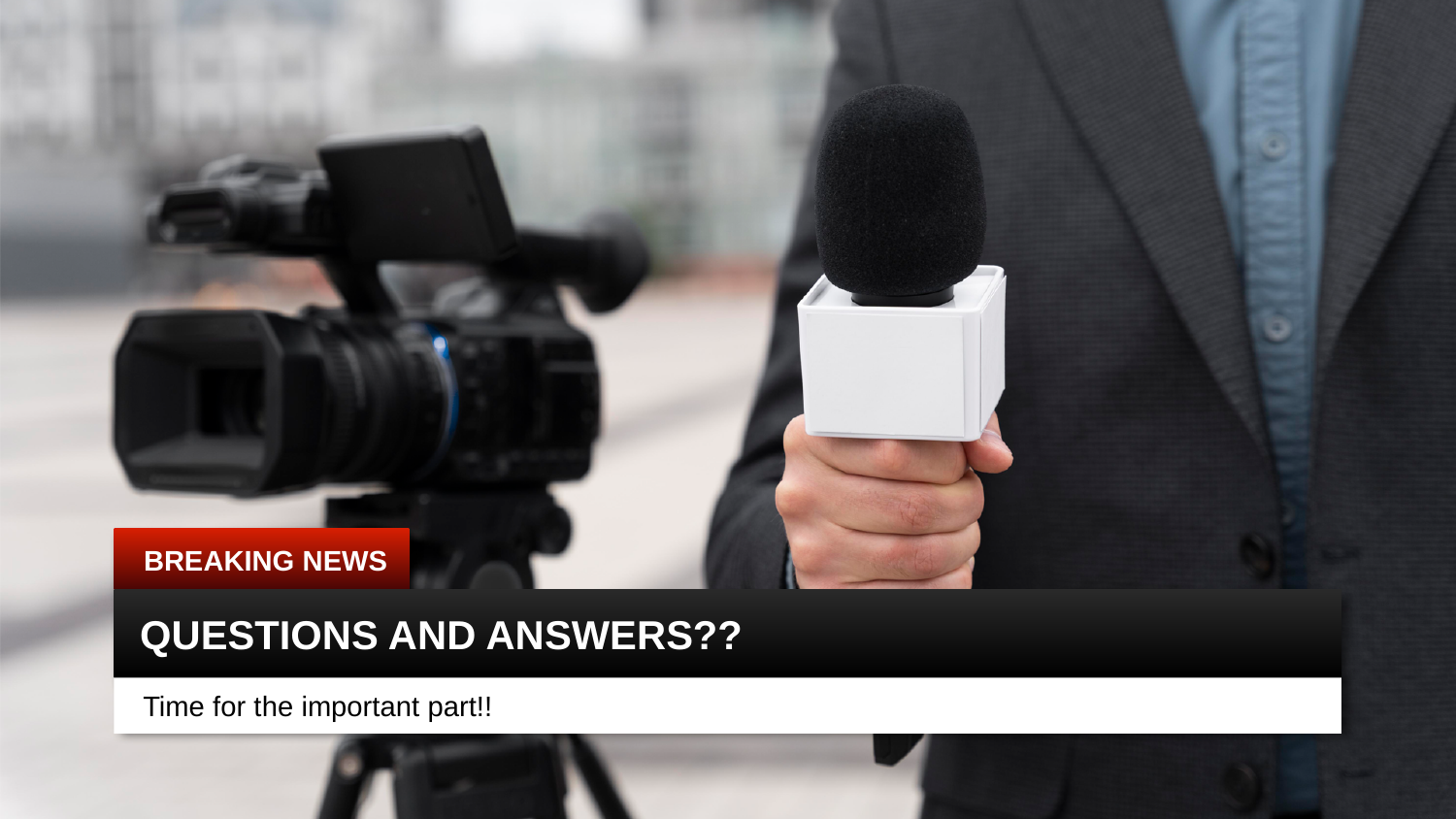

BREAKING NEWS
# QUESTIONS AND ANSWERS??
Time for the important part!!